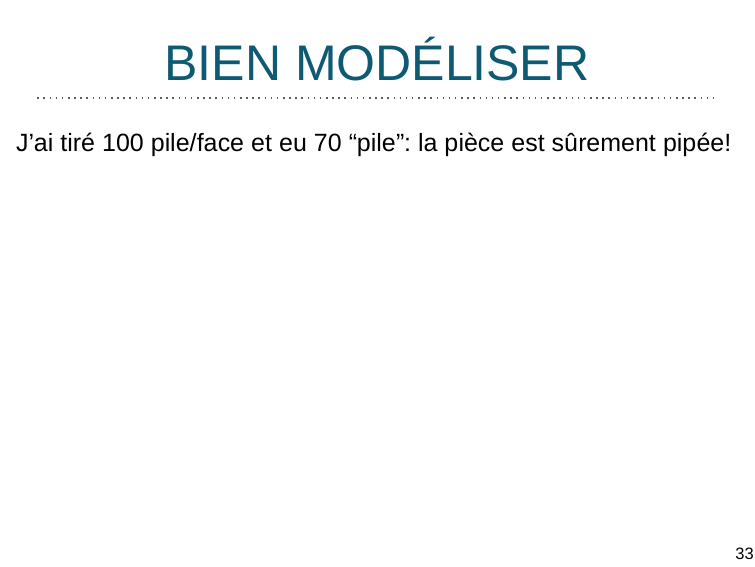

# BIEN MODÉLISER
J’ai tiré 100 pile/face et eu 70 “pile”: la pièce est sûrement pipée!
33